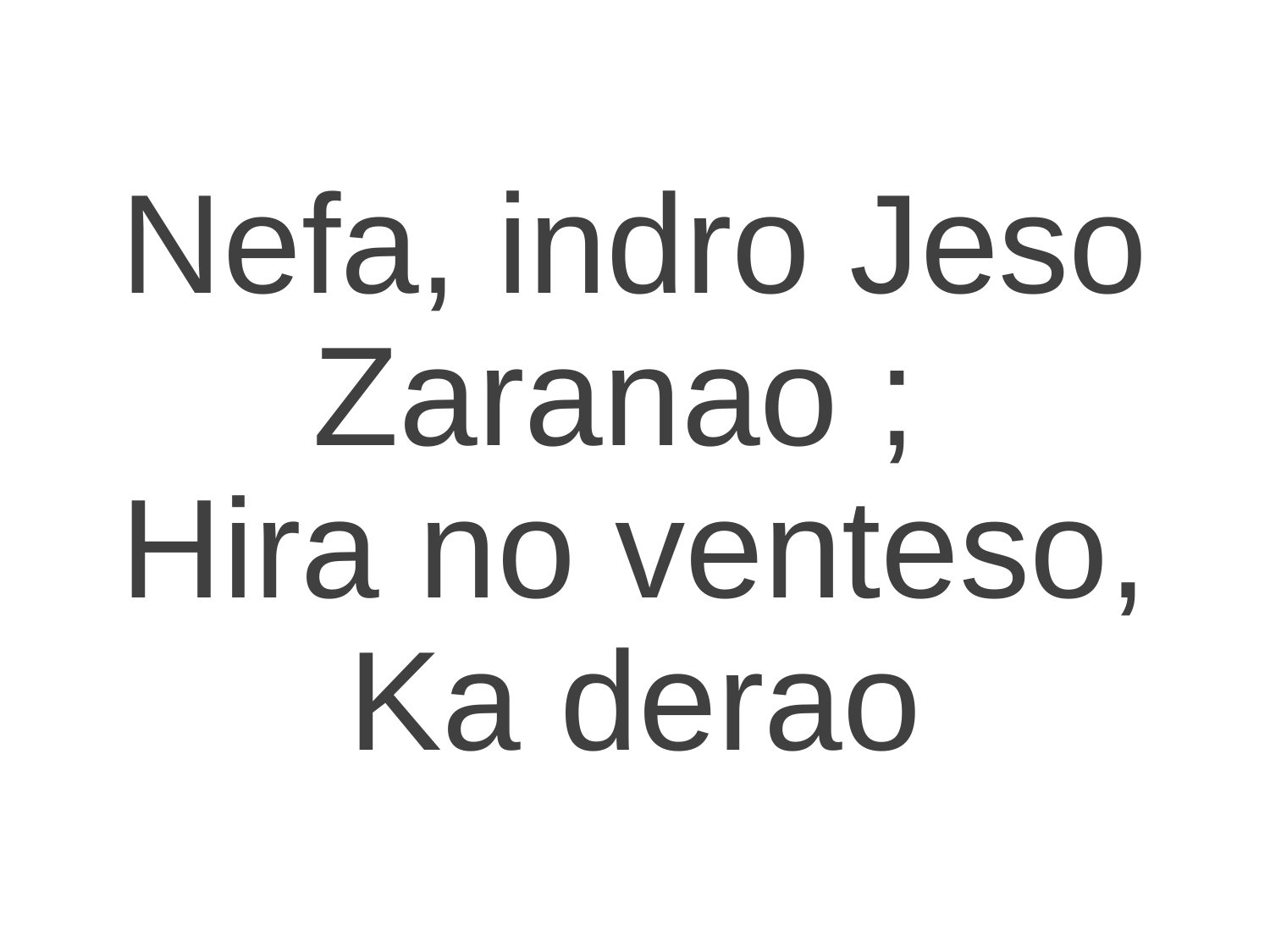

Nefa, indro Jeso
Zaranao ;
Hira no venteso,
Ka derao